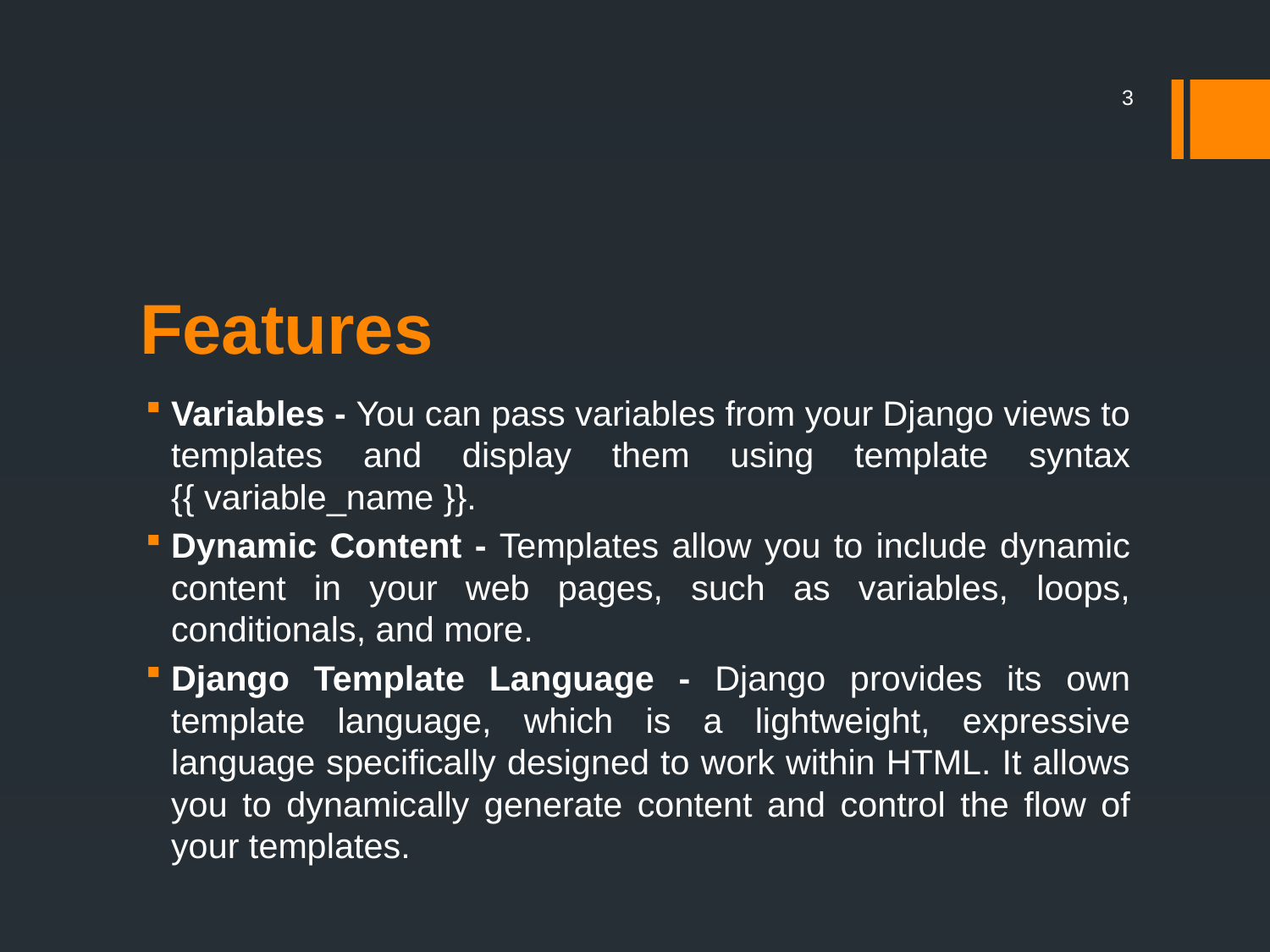

3
# Features
Variables - You can pass variables from your Django views to templates and display them using template syntax {{ variable_name }}.
Dynamic Content - Templates allow you to include dynamic content in your web pages, such as variables, loops, conditionals, and more.
Django Template Language - Django provides its own template language, which is a lightweight, expressive language specifically designed to work within HTML. It allows you to dynamically generate content and control the flow of your templates.